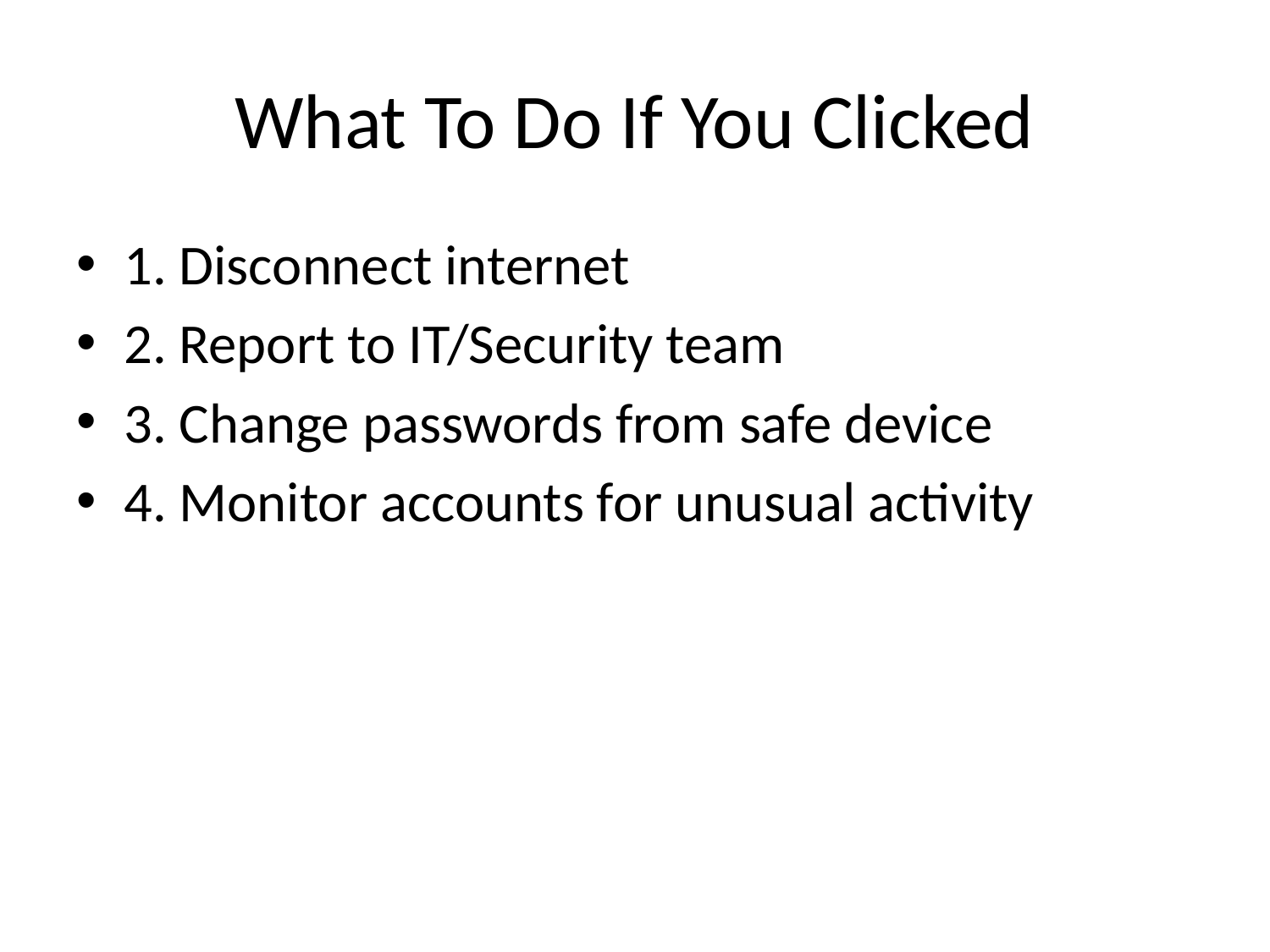

# What To Do If You Clicked
1. Disconnect internet
2. Report to IT/Security team
3. Change passwords from safe device
4. Monitor accounts for unusual activity